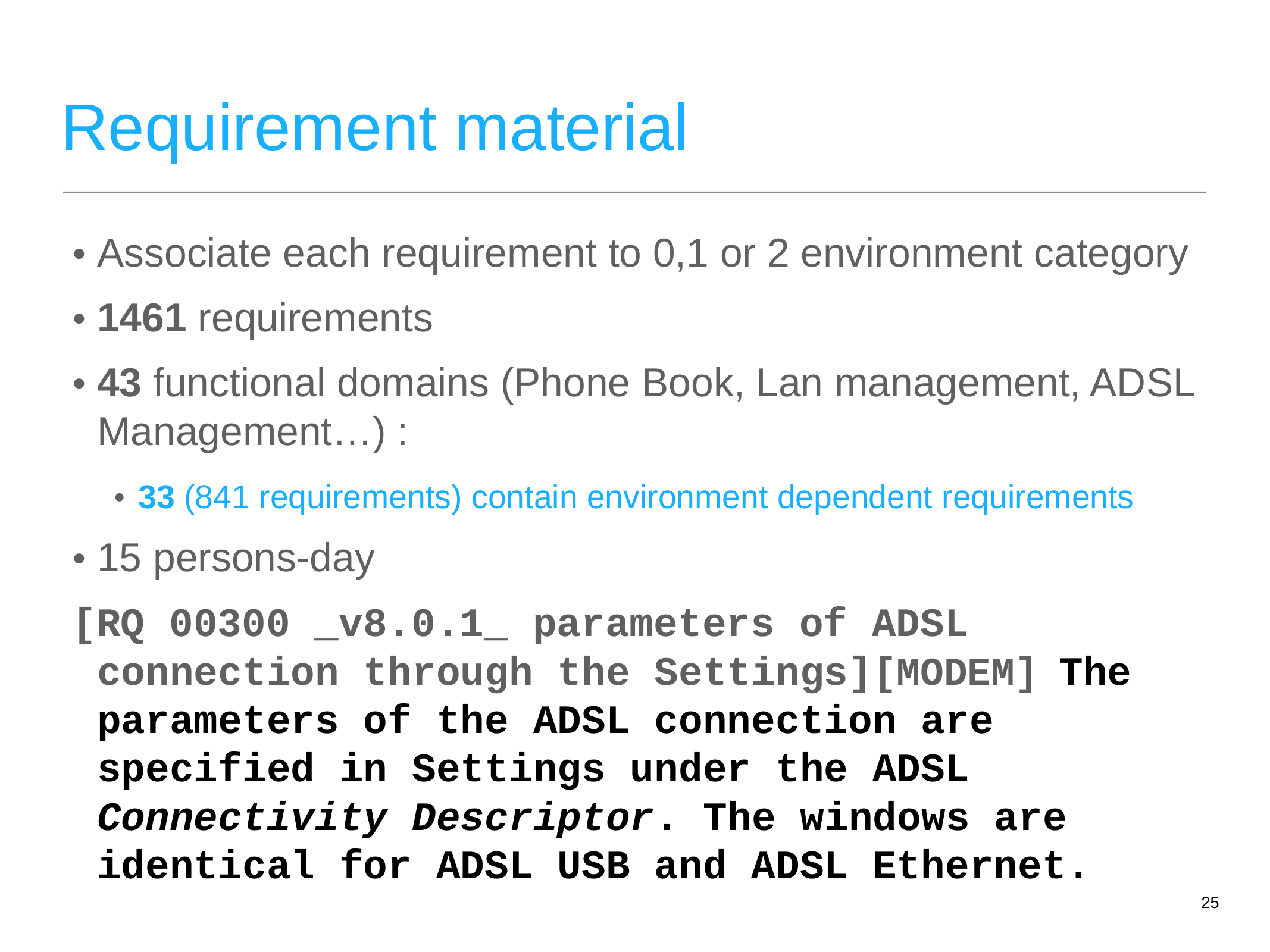

# Requirement material
Associate each requirement to 0,1 or 2 environment category
1461 requirements
43 functional domains (Phone Book, Lan management, ADSL Management…) :
33 (841 requirements) contain environment dependent requirements
15 persons-day
[RQ 00300 _v8.0.1_ parameters of ADSL connection through the Settings][MODEM] The parameters of the ADSL connection are specified in Settings under the ADSL Connectivity Descriptor. The windows are identical for ADSL USB and ADSL Ethernet.

25